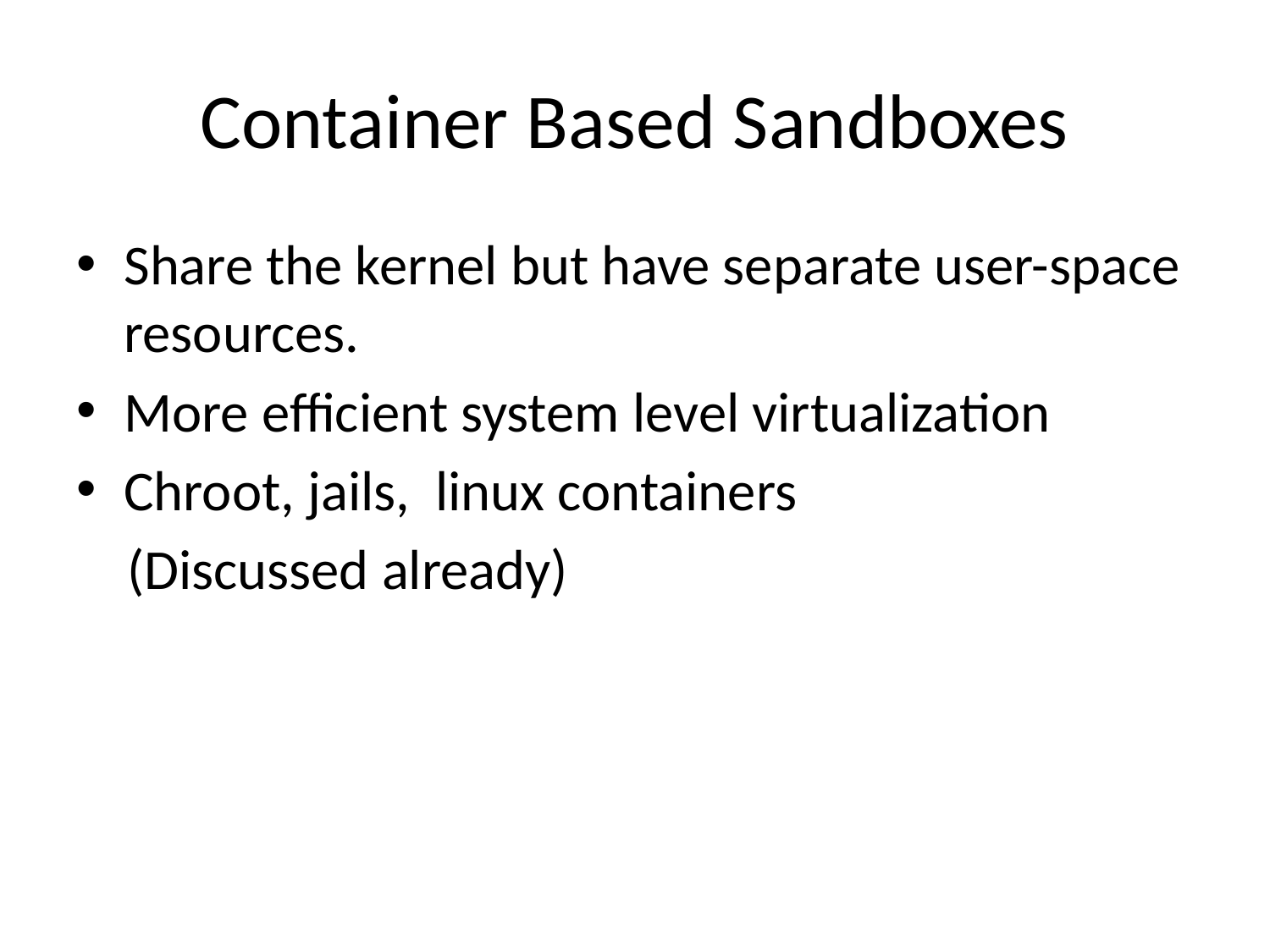

# Container Based Sandboxes
Share the kernel but have separate user-space resources.
More efficient system level virtualization
Chroot, jails,  linux containers
    (Discussed already)